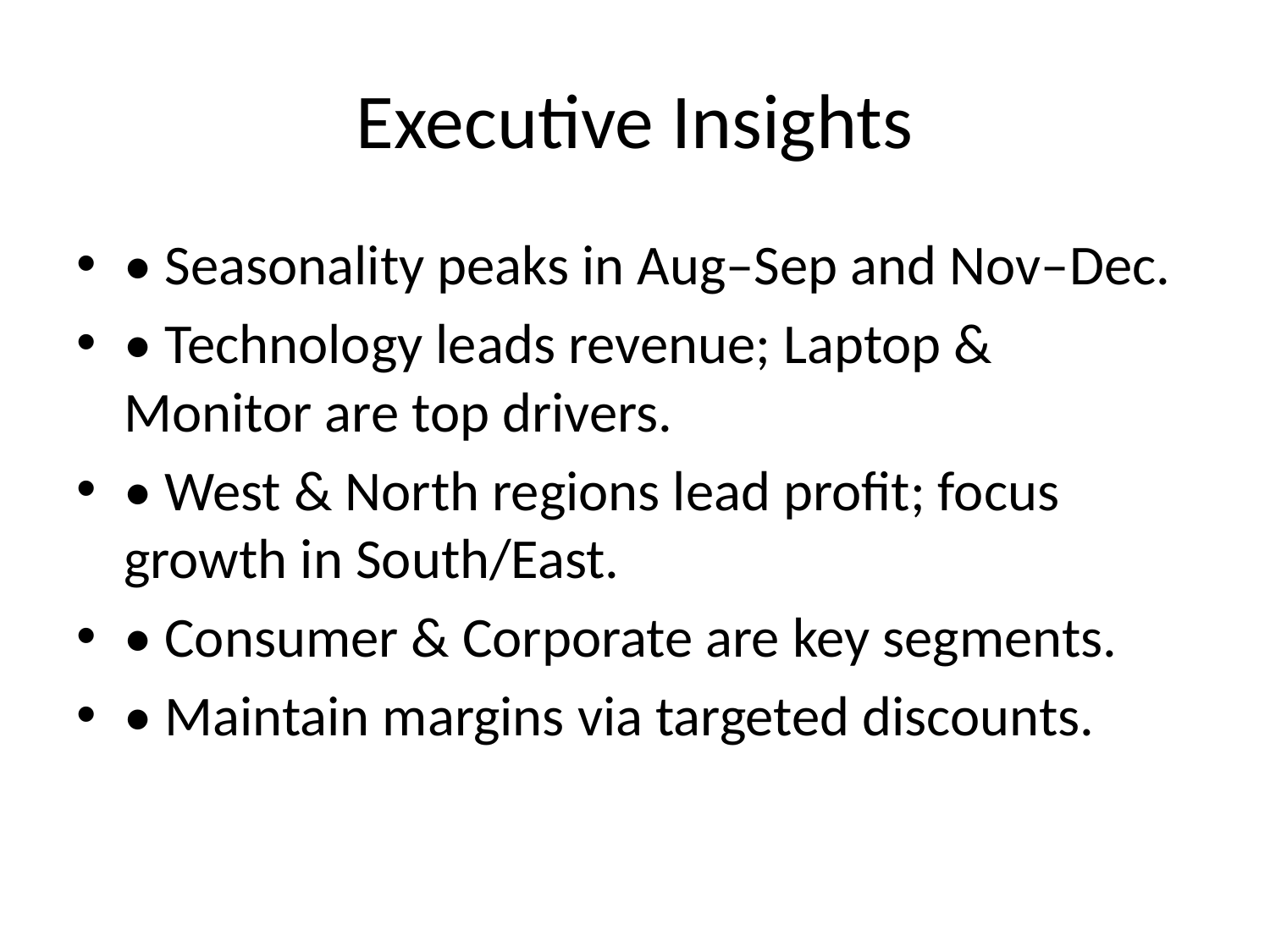

# Executive Insights
• Seasonality peaks in Aug–Sep and Nov–Dec.
• Technology leads revenue; Laptop & Monitor are top drivers.
• West & North regions lead profit; focus growth in South/East.
• Consumer & Corporate are key segments.
• Maintain margins via targeted discounts.